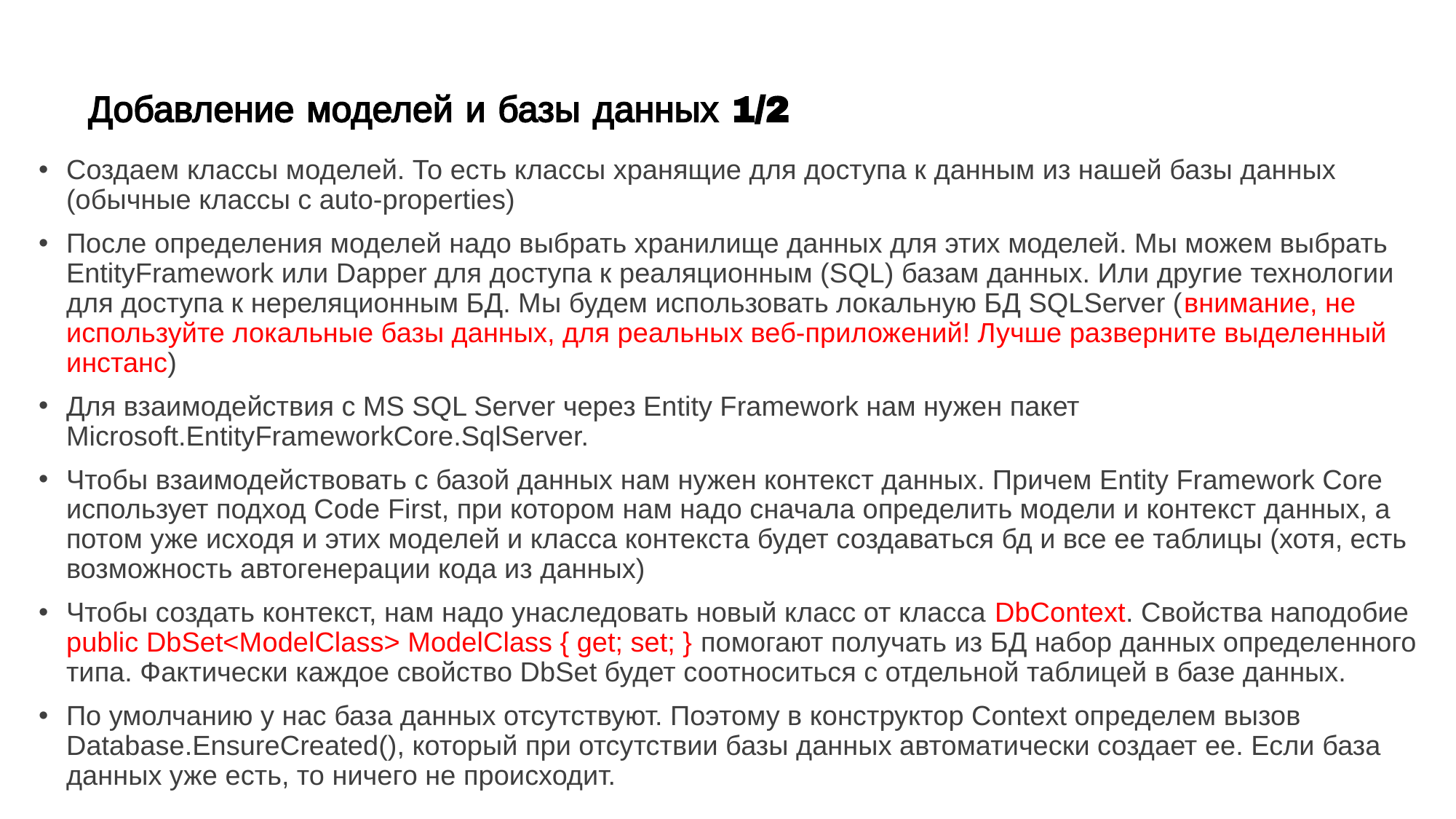

# Добавление моделей и базы данных 1/2
Создаем классы моделей. То есть классы хранящие для доступа к данным из нашей базы данных (обычные классы с auto-properties)
После определения моделей надо выбрать хранилище данных для этих моделей. Мы можем выбрать EntityFramework или Dapper для доступа к реаляционным (SQL) базам данных. Или другие технологии для доступа к нереляционным БД. Мы будем использовать локальную БД SQLServer (внимание, не используйте локальные базы данных, для реальных веб-приложений! Лучше разверните выделенный инстанс)
Для взаимодействия с MS SQL Server через Entity Framework нам нужен пакет Microsoft.EntityFrameworkCore.SqlServer.
Чтобы взаимодействовать с базой данных нам нужен контекст данных. Причем Entity Framework Core использует подход Code First, при котором нам надо сначала определить модели и контекст данных, а потом уже исходя и этих моделей и класса контекста будет создаваться бд и все ее таблицы (хотя, есть возможность автогенерации кода из данных)
Чтобы создать контекст, нам надо унаследовать новый класс от класса DbContext. Свойства наподобие public DbSet<ModelClass> ModelClass { get; set; } помогают получать из БД набор данных определенного типа. Фактически каждое свойство DbSet будет соотноситься с отдельной таблицей в базе данных.
По умолчанию у нас база данных отсутствуют. Поэтому в конструктор Context определем вызов Database.EnsureCreated(), который при отсутствии базы данных автоматически создает ее. Если база данных уже есть, то ничего не происходит.